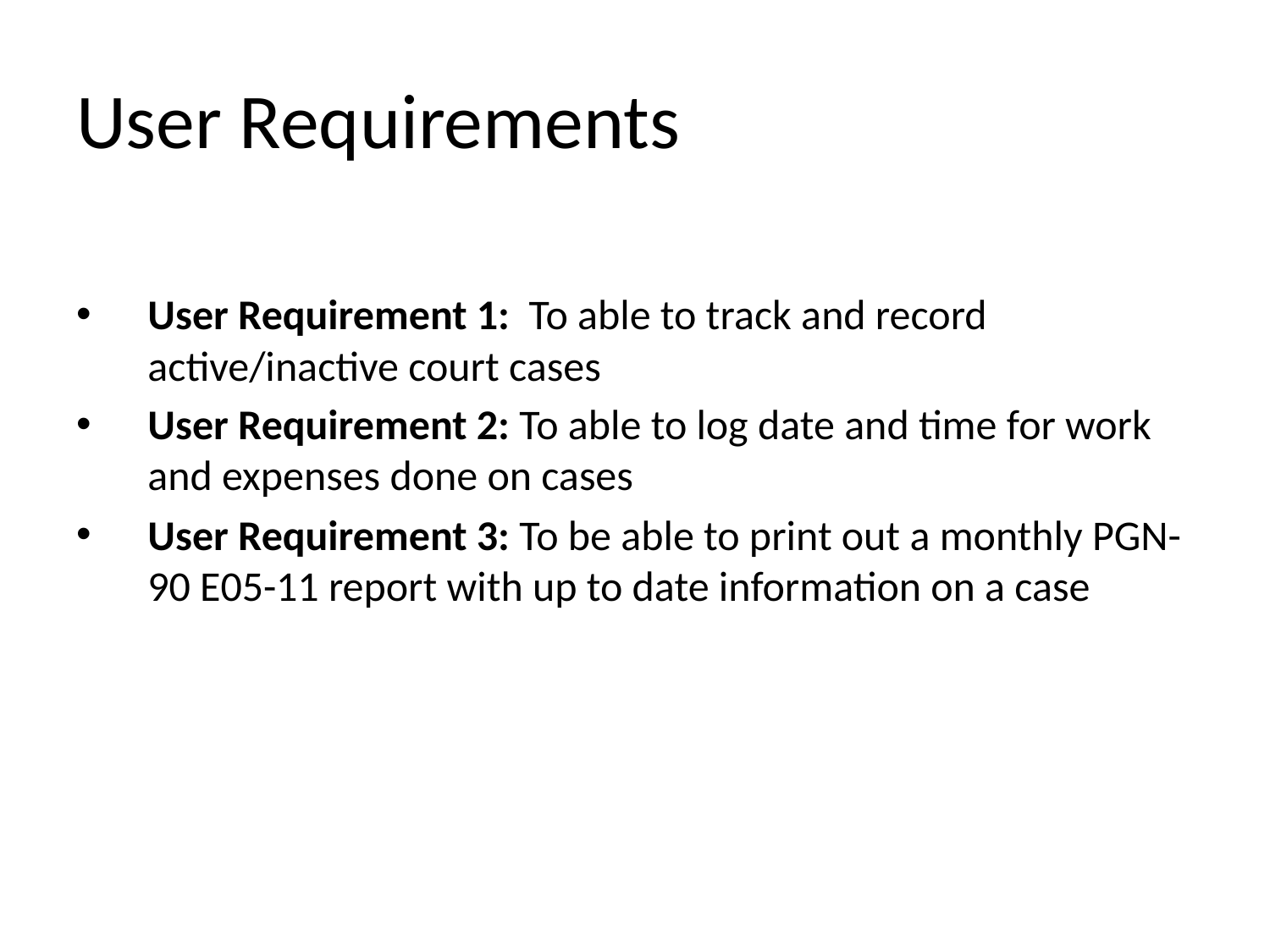

# User Requirements

User Requirement 1:  To able to track and record active/inactive court cases
User Requirement 2: To able to log date and time for work and expenses done on cases
User Requirement 3: To be able to print out a monthly PGN-90 E05-11 report with up to date information on a case